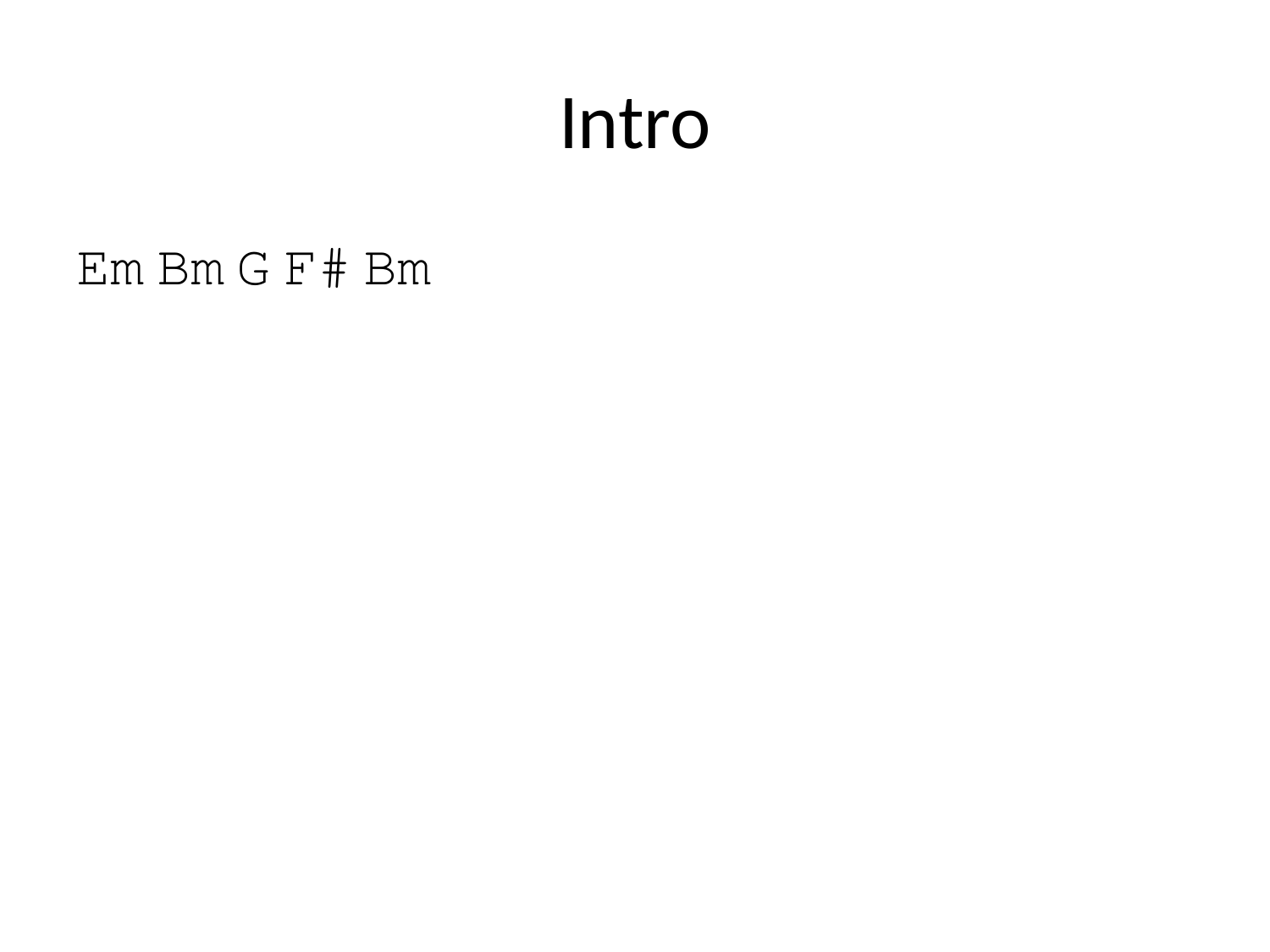

# Intro
Em Bm G F# Bm